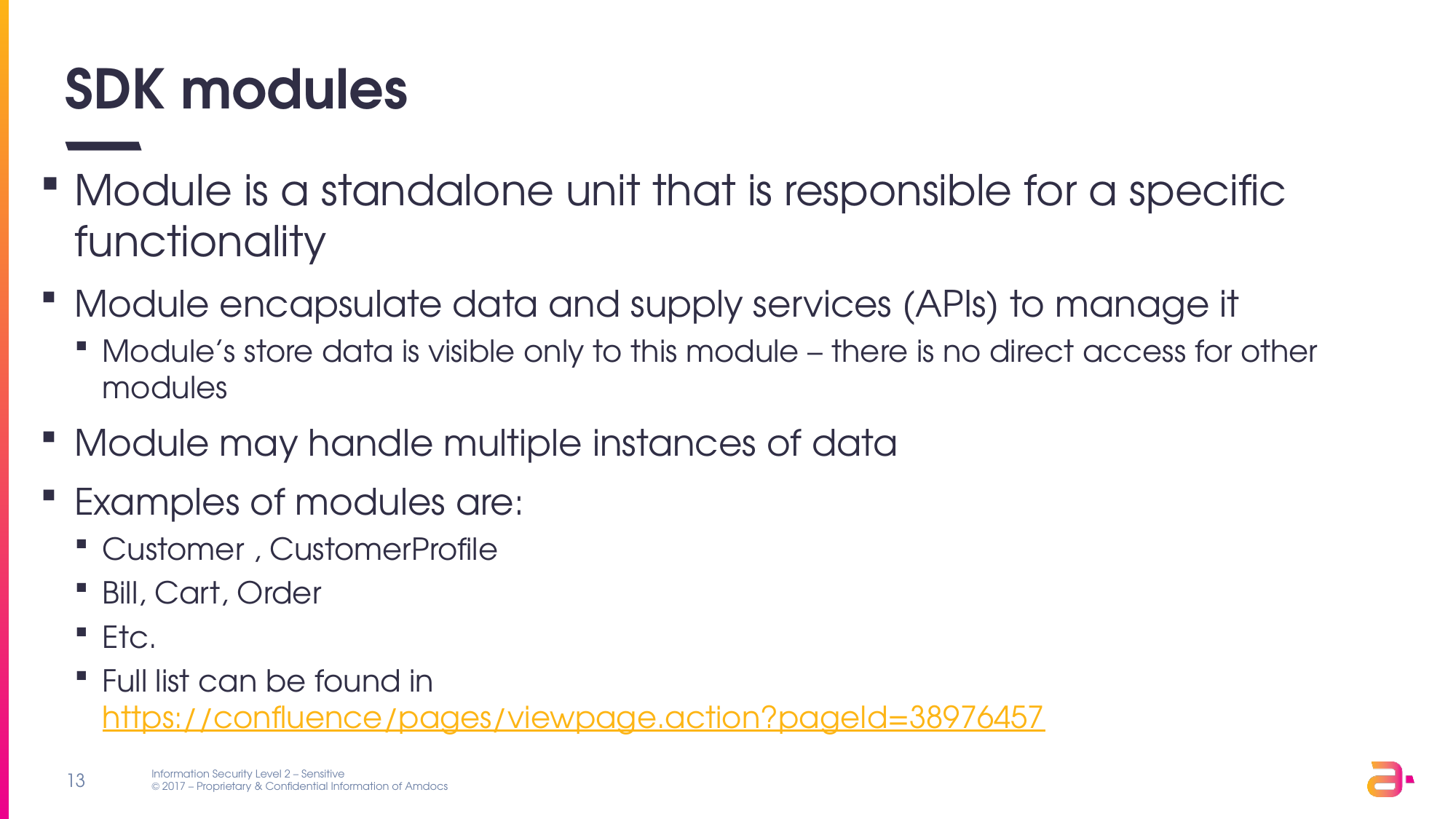

# SDK modules
Module is a standalone unit that is responsible for a specific functionality
Module encapsulate data and supply services (APIs) to manage it
Module’s store data is visible only to this module – there is no direct access for other modules
Module may handle multiple instances of data
Examples of modules are:
Customer , CustomerProfile
Bill, Cart, Order
Etc.
Full list can be found in https://confluence/pages/viewpage.action?pageId=38976457